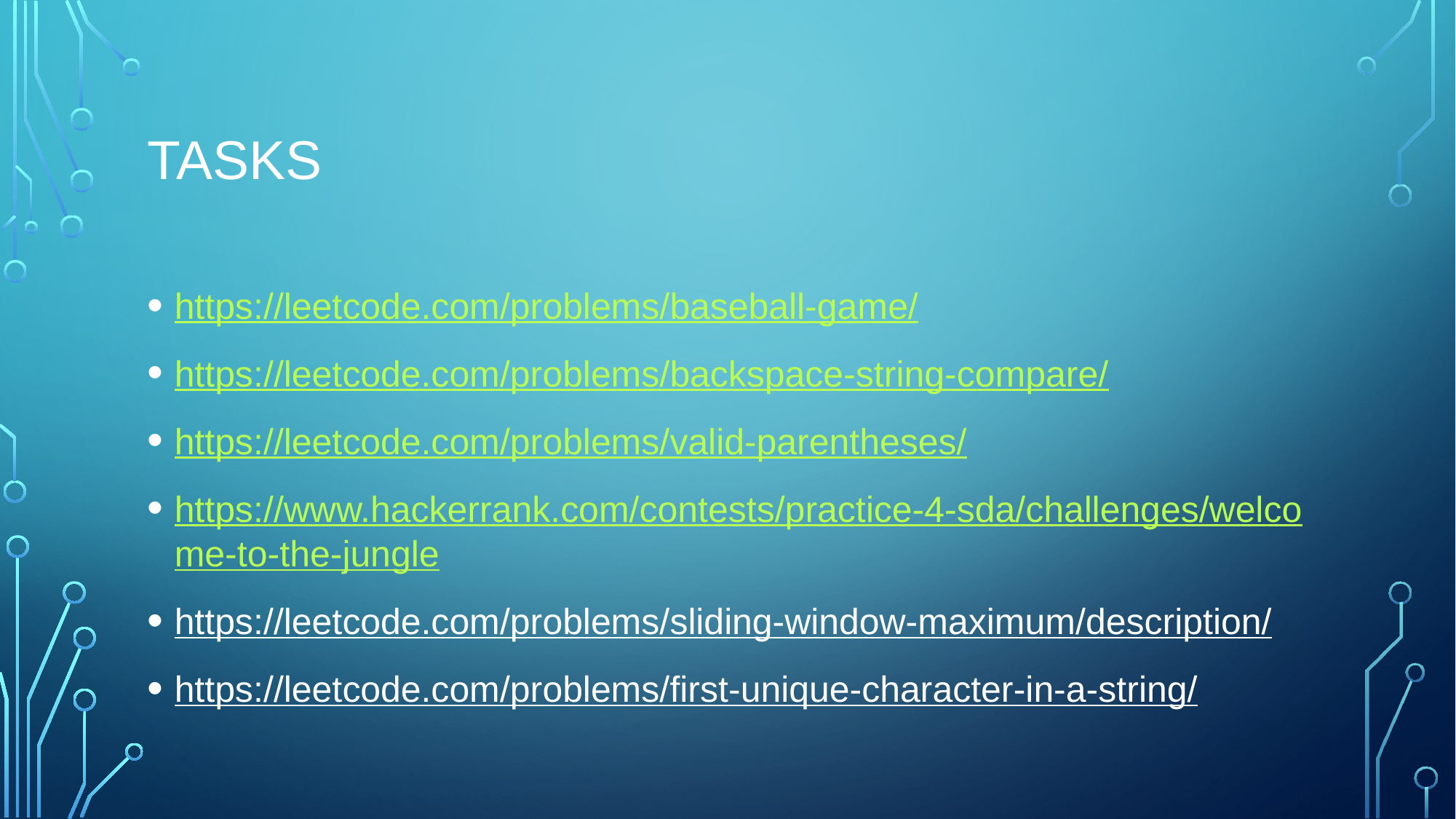

# tasks
https://leetcode.com/problems/baseball-game/
https://leetcode.com/problems/backspace-string-compare/
https://leetcode.com/problems/valid-parentheses/
https://www.hackerrank.com/contests/practice-4-sda/challenges/welcome-to-the-jungle
https://leetcode.com/problems/sliding-window-maximum/description/
https://leetcode.com/problems/first-unique-character-in-a-string/